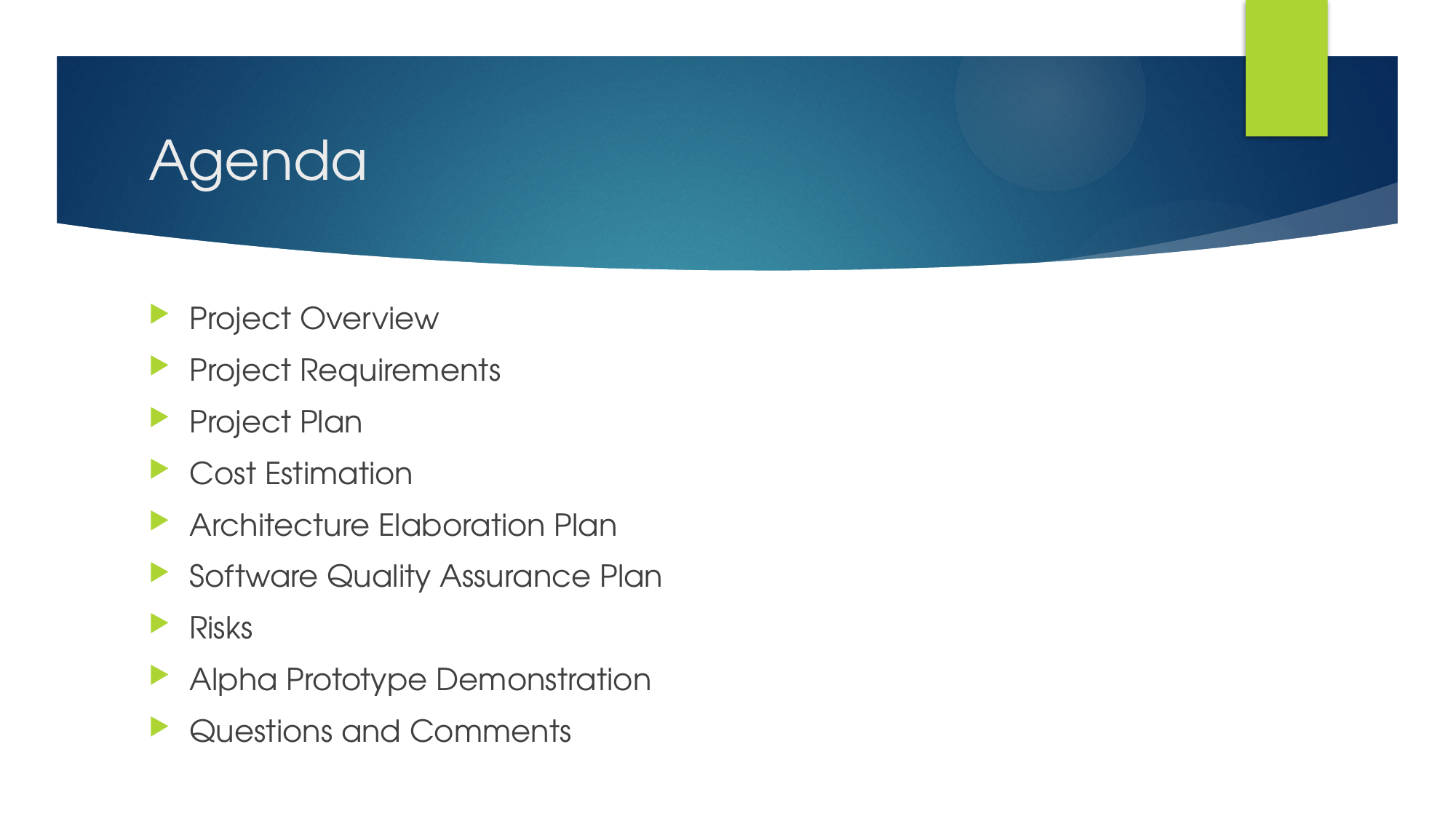

# Agenda
Project Overview
Project Requirements
Project Plan
Cost Estimation
Architecture Elaboration Plan
Software Quality Assurance Plan
Risks
Alpha Prototype Demonstration
Questions and Comments